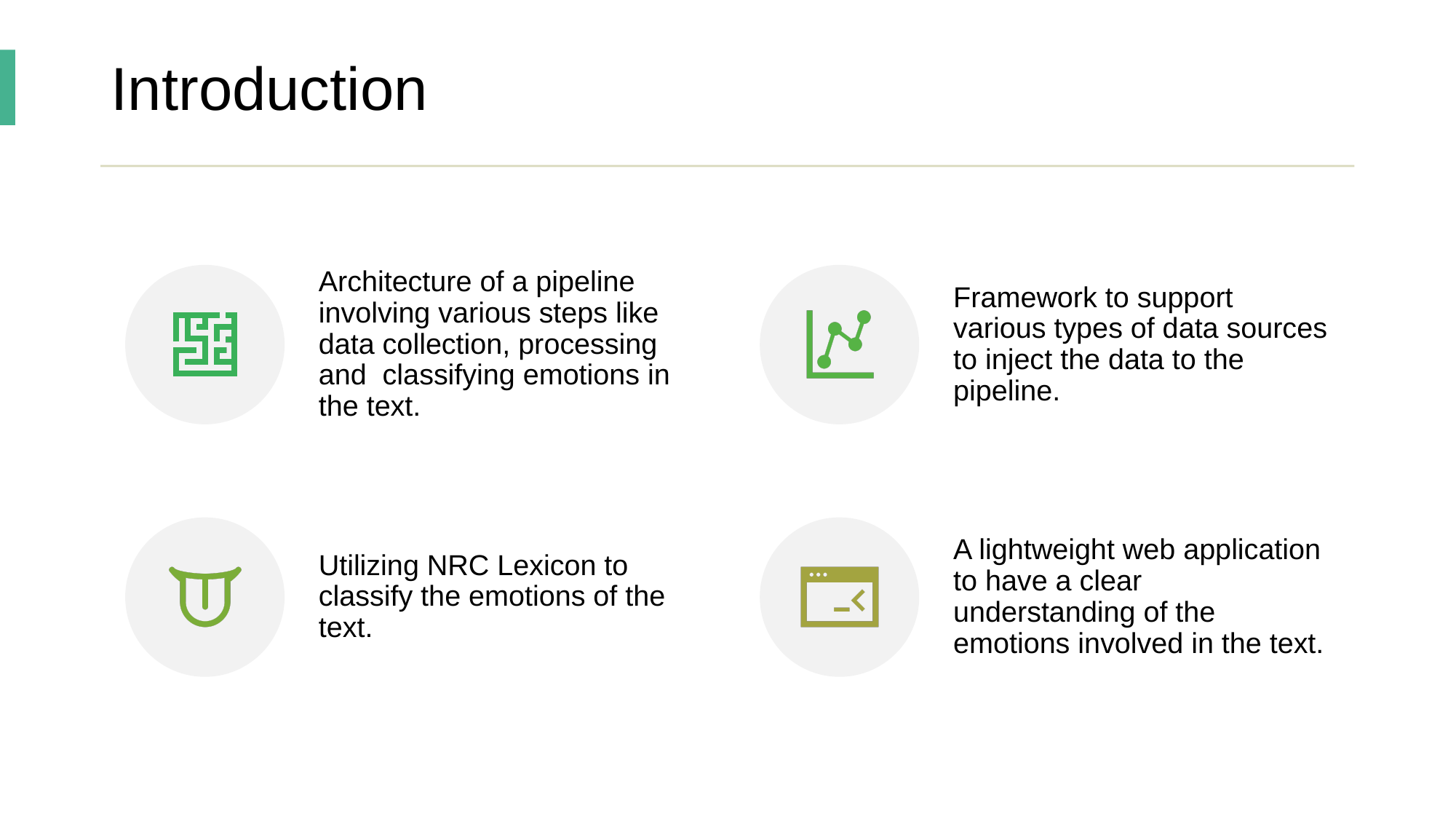

# Introduction

Architecture of a pipeline involving various steps like data collection, processing and  classifying emotions in the text.
Framework to support various types of data sources to inject the data to the pipeline.
Utilizing NRC Lexicon to classify the emotions of the text.
A lightweight web application to have a clear understanding of the emotions involved in the text.